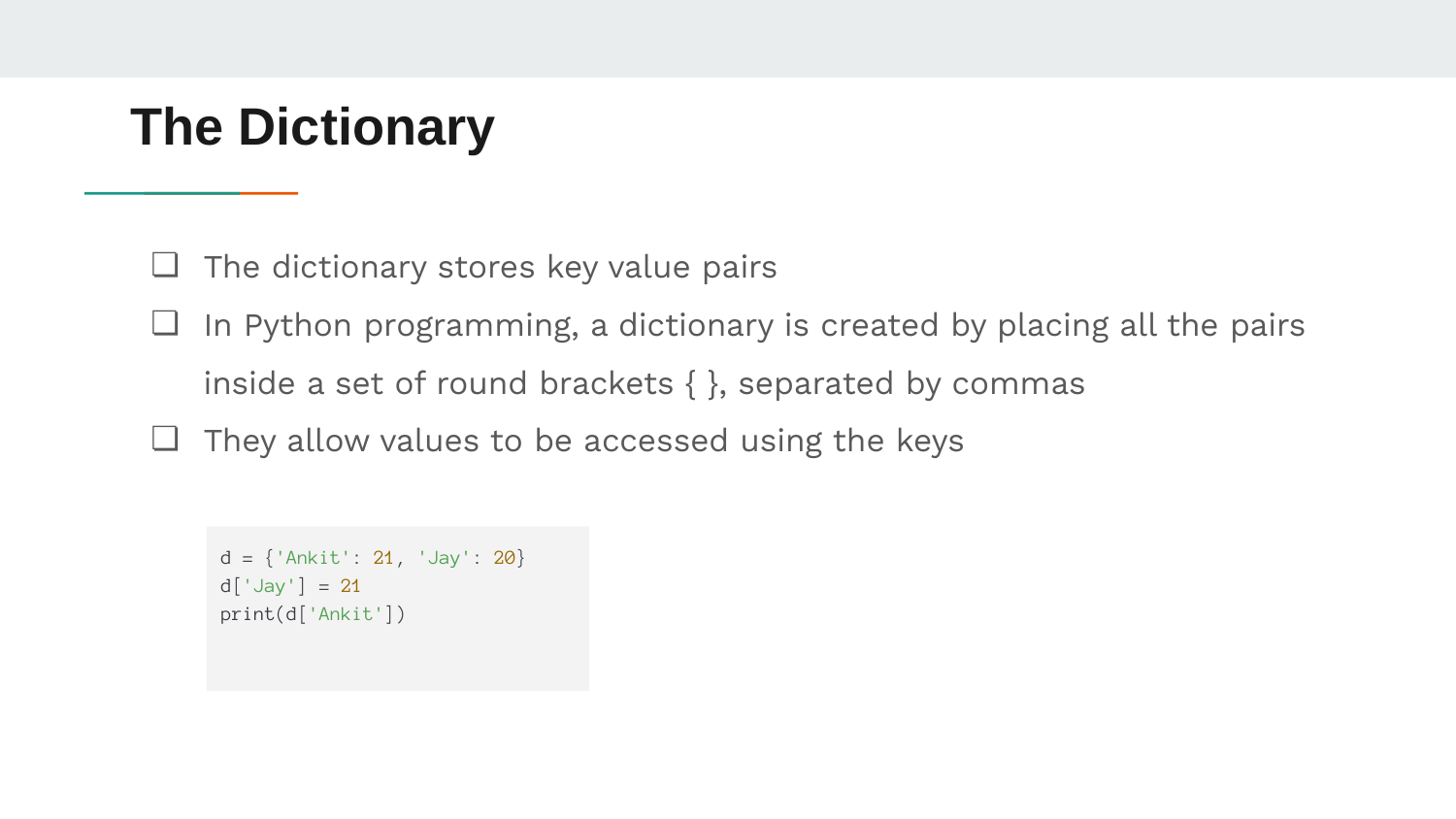

# The Dictionary
The dictionary stores key value pairs
In Python programming, a dictionary is created by placing all the pairs inside a set of round brackets { }, separated by commas
They allow values to be accessed using the keys
d = {'Ankit': 21, 'Jay': 20}
d['Jay'] = 21
print(d['Ankit'])